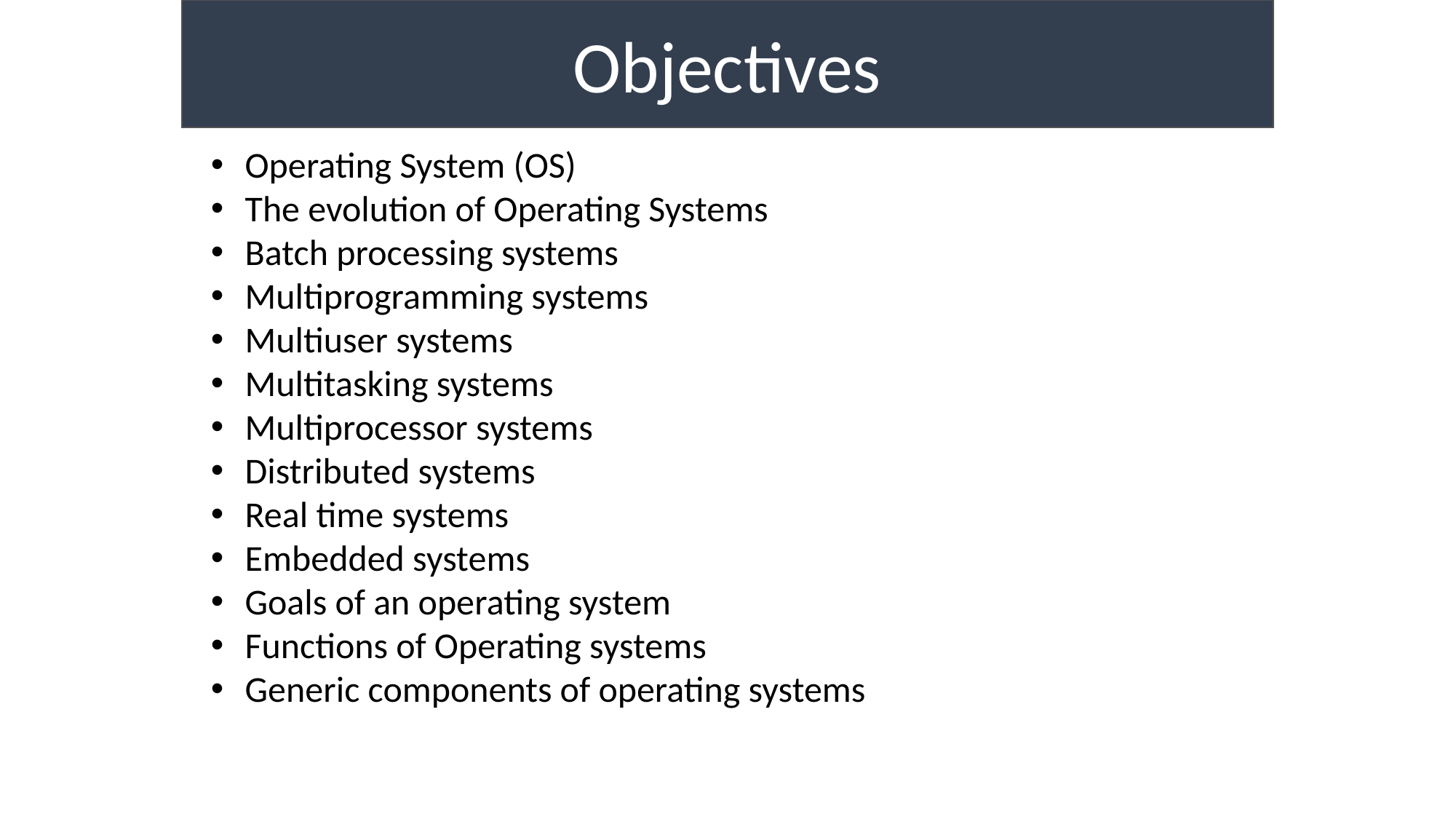

Objectives
Operating System (OS)
The evolution of Operating Systems
Batch processing systems
Multiprogramming systems
Multiuser systems
Multitasking systems
Multiprocessor systems
Distributed systems
Real time systems
Embedded systems
Goals of an operating system
Functions of Operating systems
Generic components of operating systems